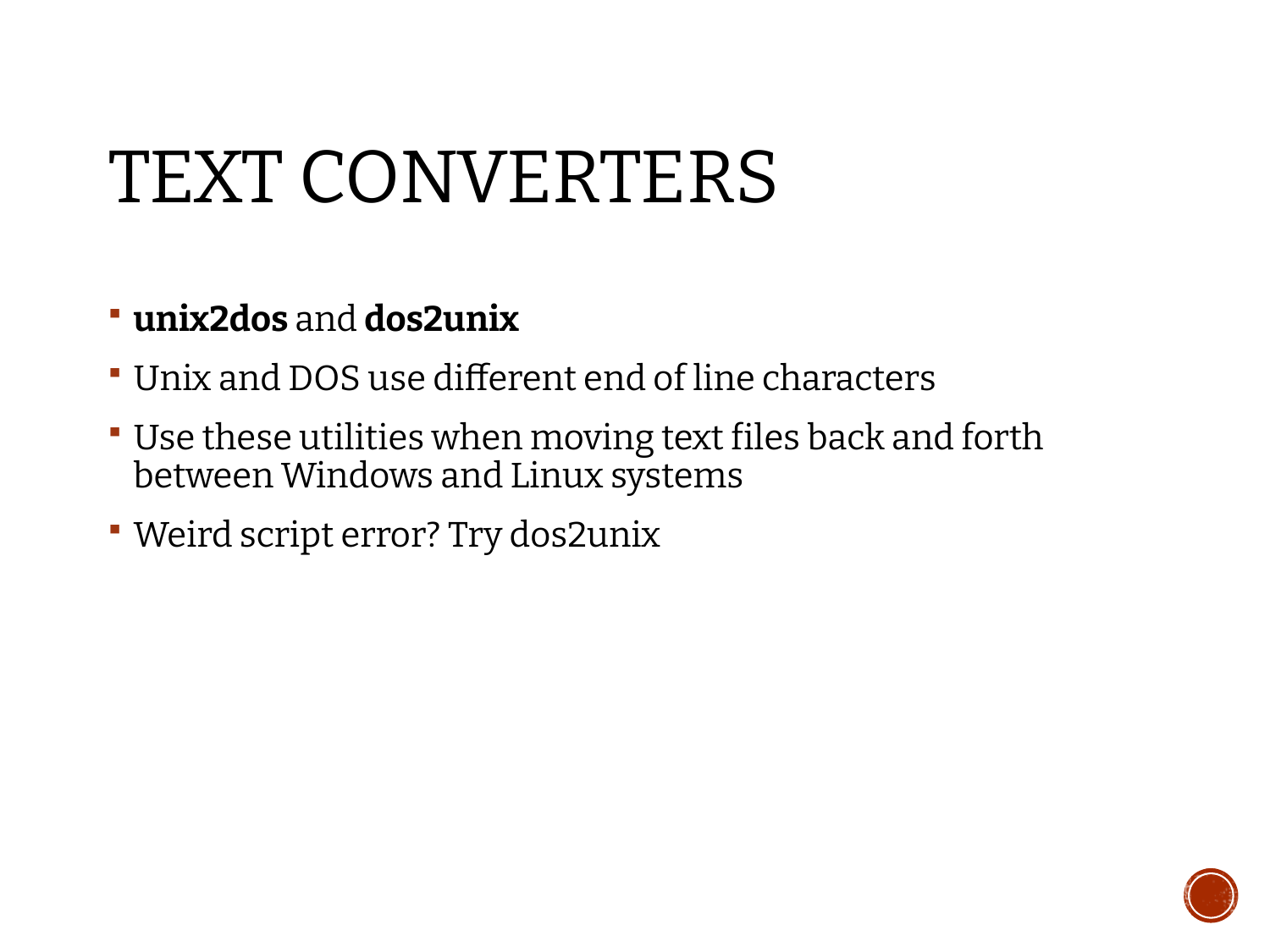

# Text Converters
unix2dos and dos2unix
Unix and DOS use different end of line characters
Use these utilities when moving text files back and forth between Windows and Linux systems
Weird script error? Try dos2unix